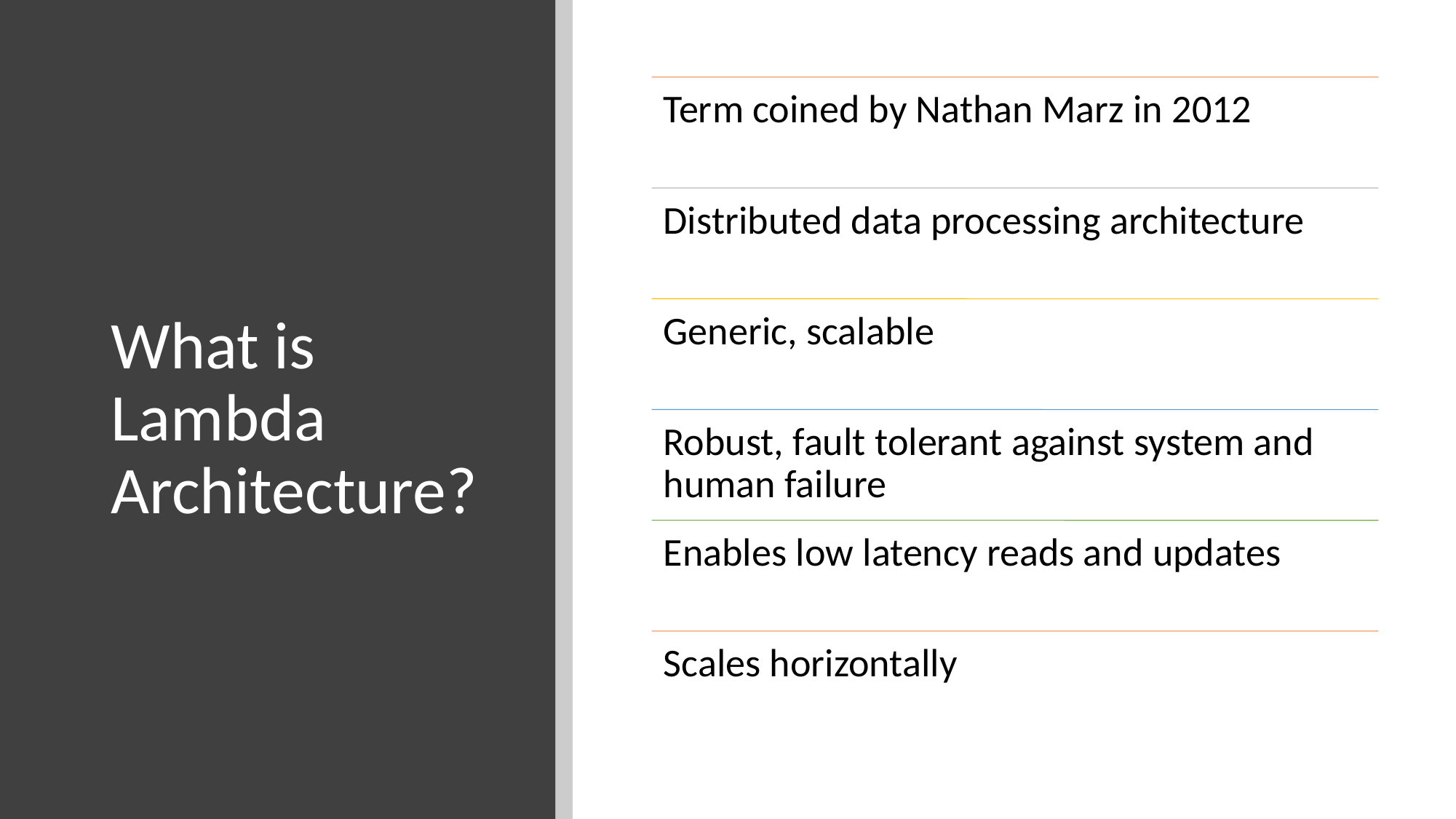

Term coined by Nathan Marz in 2012
Distributed data processing architecture
Generic, scalable
Robust, fault tolerant against system and human failure
Enables low latency reads and updates
Scales horizontally
# What is Lambda Architecture?